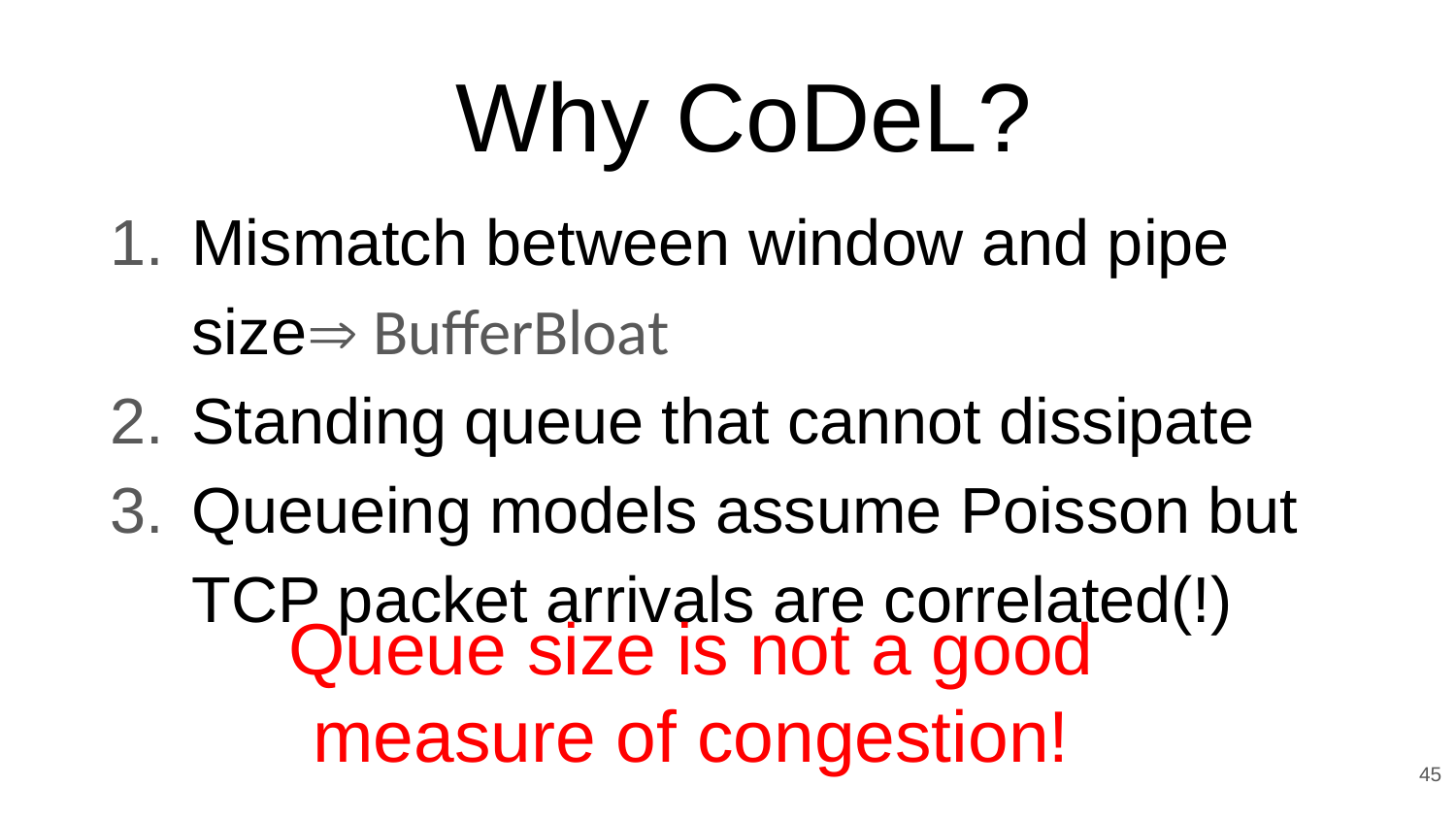

# Why CoDeL?
Mismatch between window and pipe size⇒ BufferBloat
Standing queue that cannot dissipate
Queueing models assume Poisson but TCP packet arrivals are correlated(!)

Queue size is not a good measure of congestion!
45